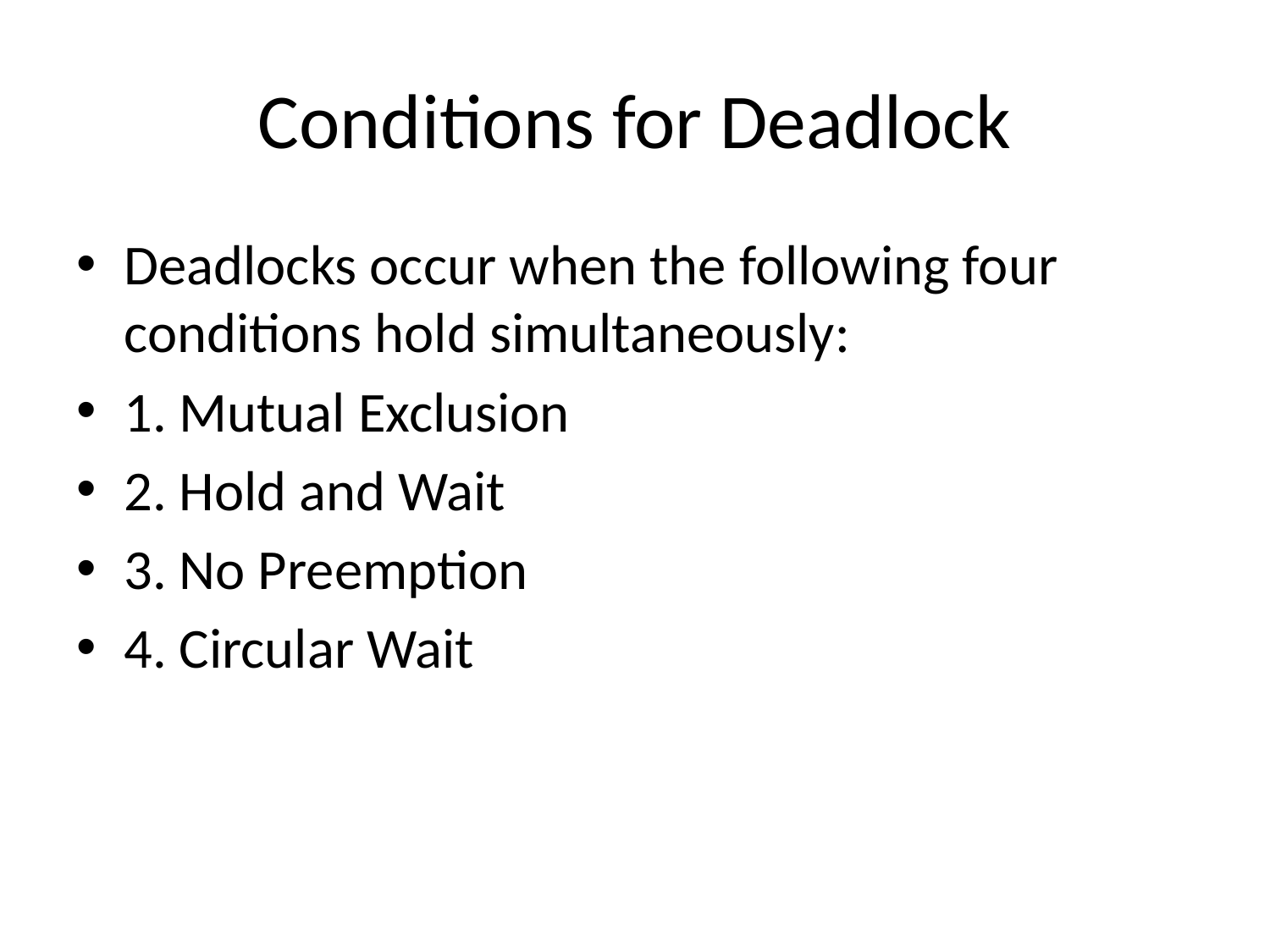

# Conditions for Deadlock
Deadlocks occur when the following four conditions hold simultaneously:
1. Mutual Exclusion
2. Hold and Wait
3. No Preemption
4. Circular Wait